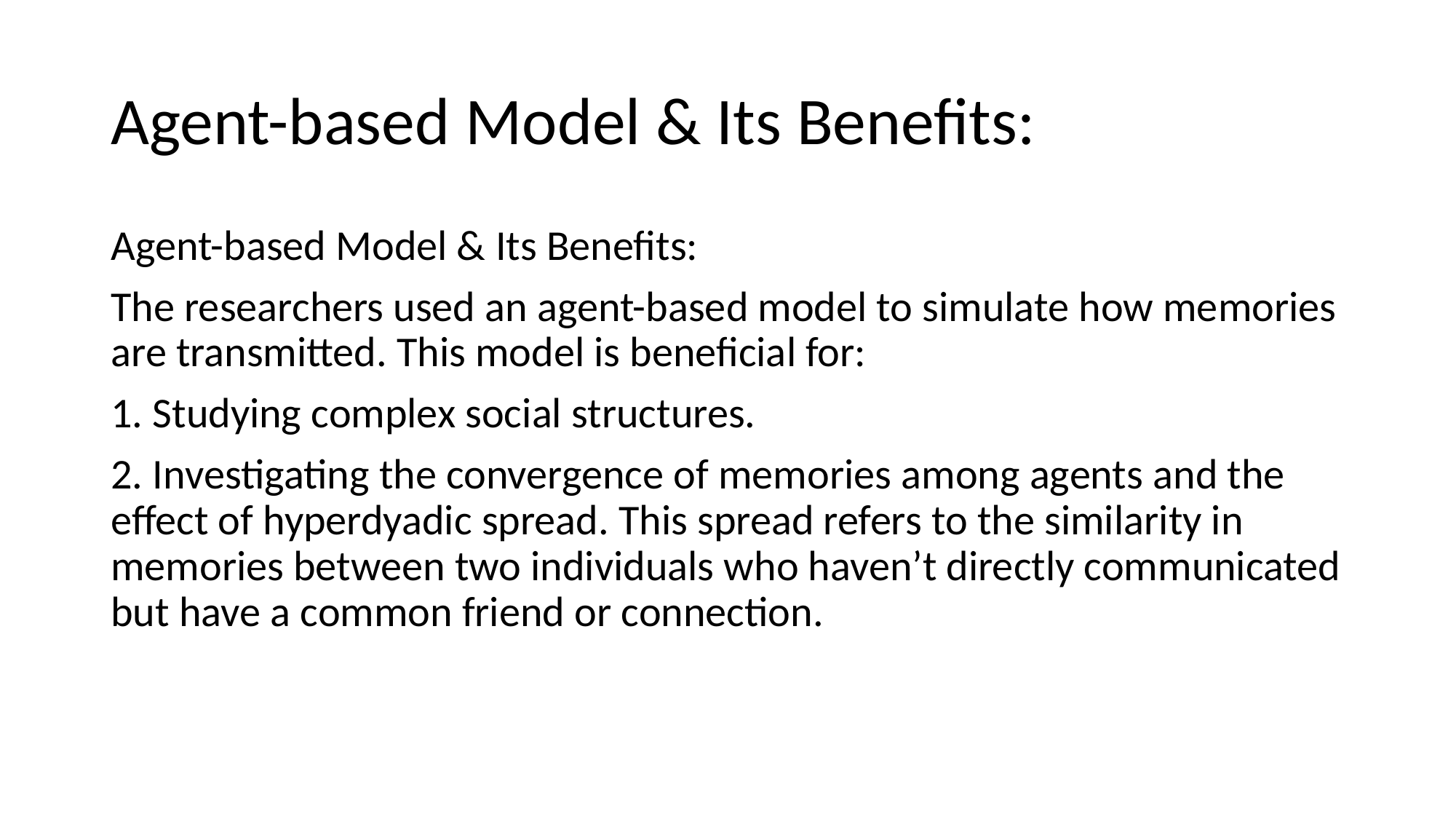

# Agent-based Model & Its Benefits:
Agent-based Model & Its Benefits:
The researchers used an agent-based model to simulate how memories are transmitted. This model is beneficial for:
1. Studying complex social structures.
2. Investigating the convergence of memories among agents and the effect of hyperdyadic spread. This spread refers to the similarity in memories between two individuals who haven’t directly communicated but have a common friend or connection.